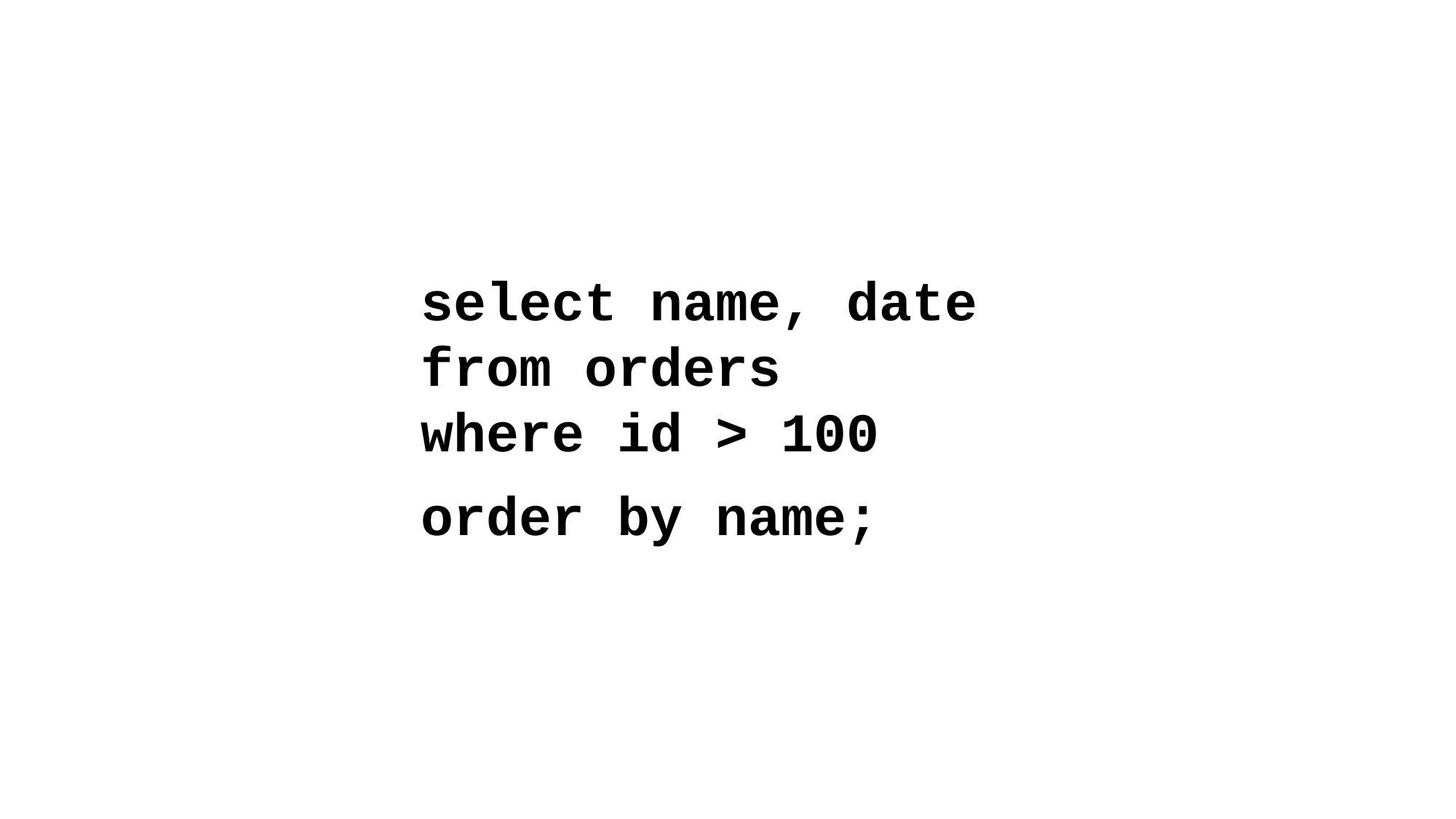

select name, date
from orders
where id > 100
order by name;